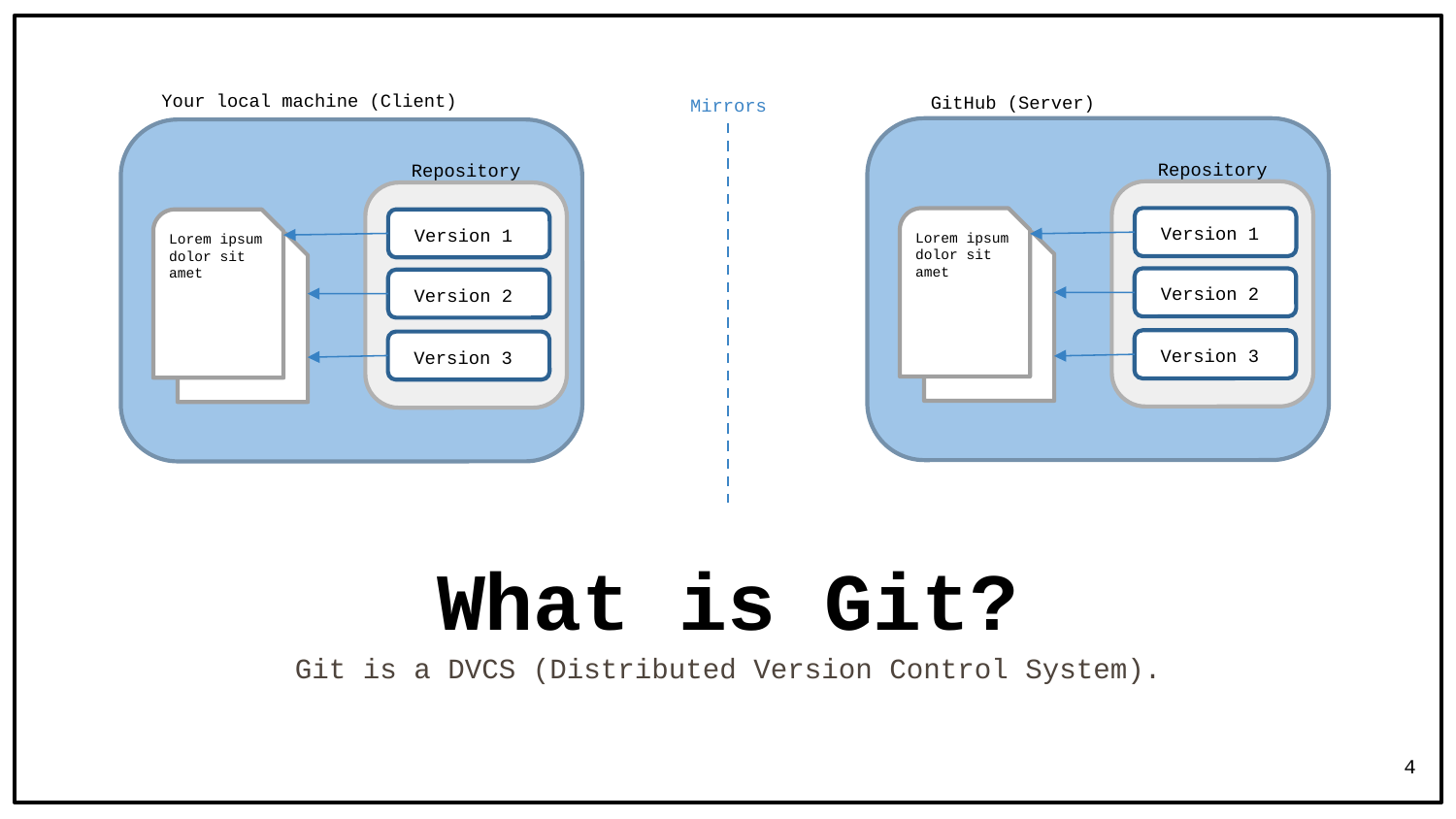

Your local machine (Client)
GitHub (Server)
Mirrors

Repository
Repository

Version 1
Version 1
Lorem ipsum
dolor sit
amet
Lorem ipsum
dolor sit
amet

Version 2
Version 2

Version 3
Version 3
What is Git?
Git is a DVCS (Distributed Version Control System).
4